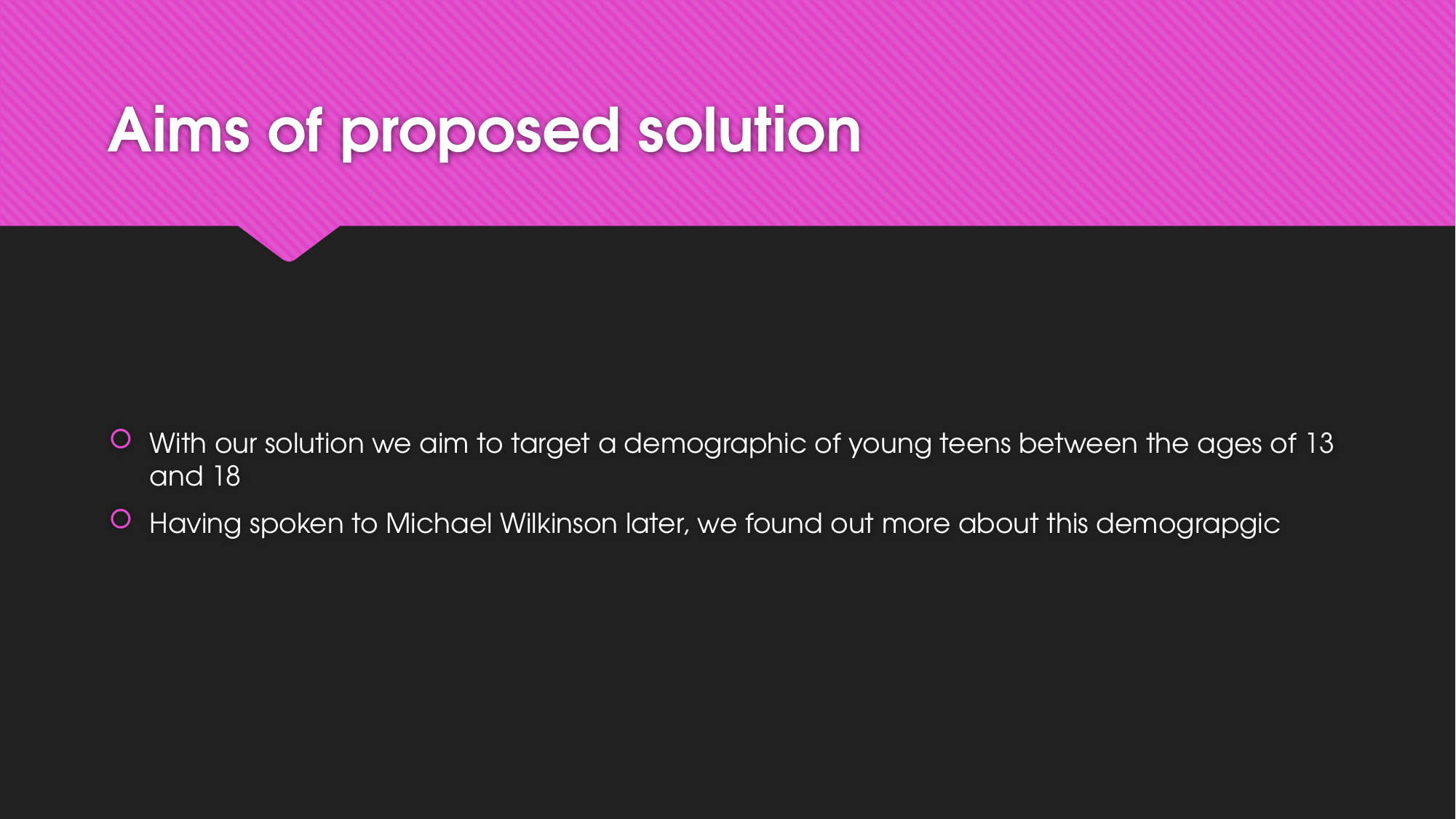

# Aims of proposed solution
With our solution we aim to target a demographic of young teens between the ages of 13 and 18
Having spoken to Michael Wilkinson later, we found out more about this demograpgic